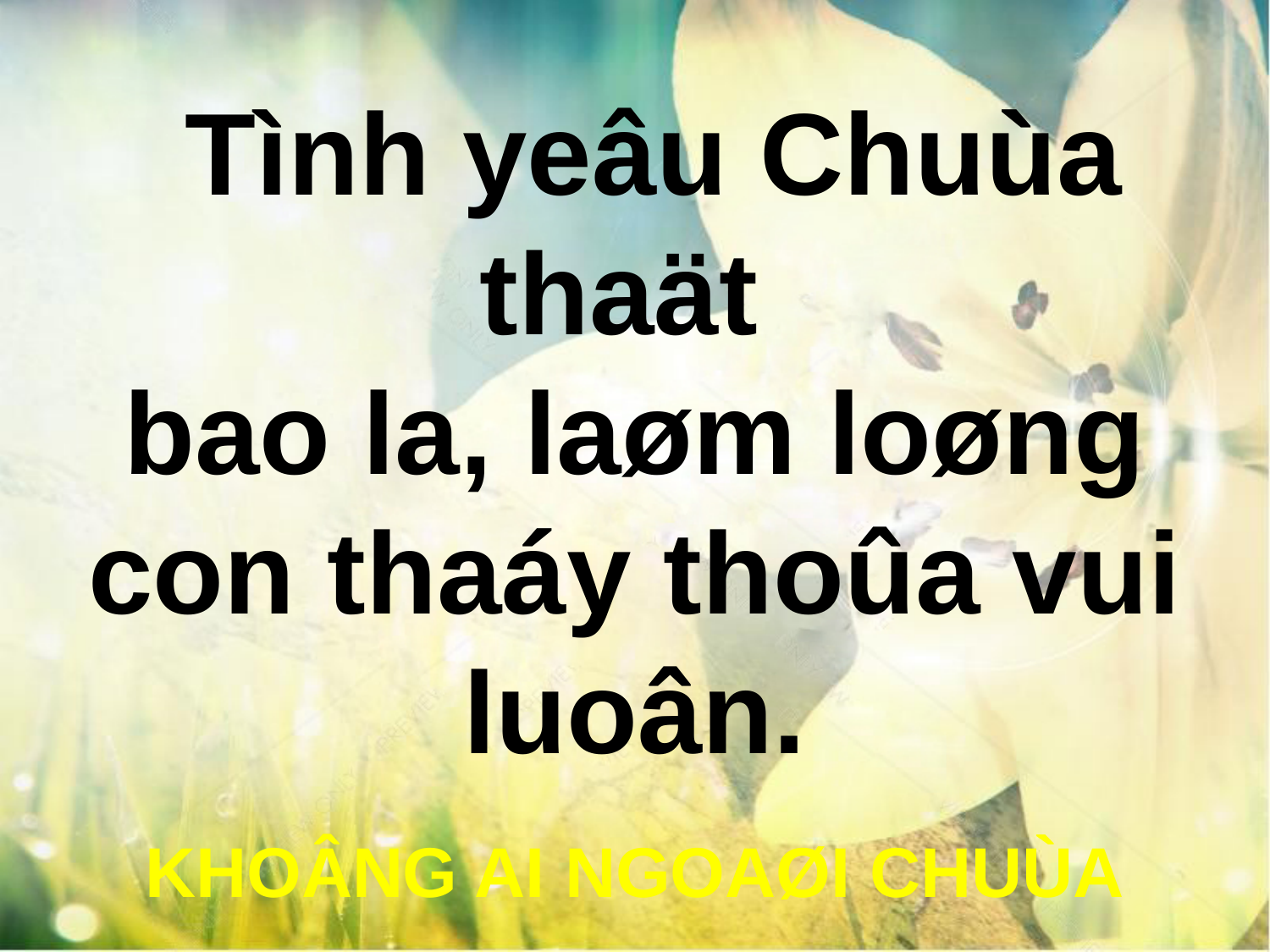

Tình yeâu Chuùa thaät
bao la, laøm loøng con thaáy thoûa vui luoân.
KHOÂNG AI NGOAØI CHUÙA